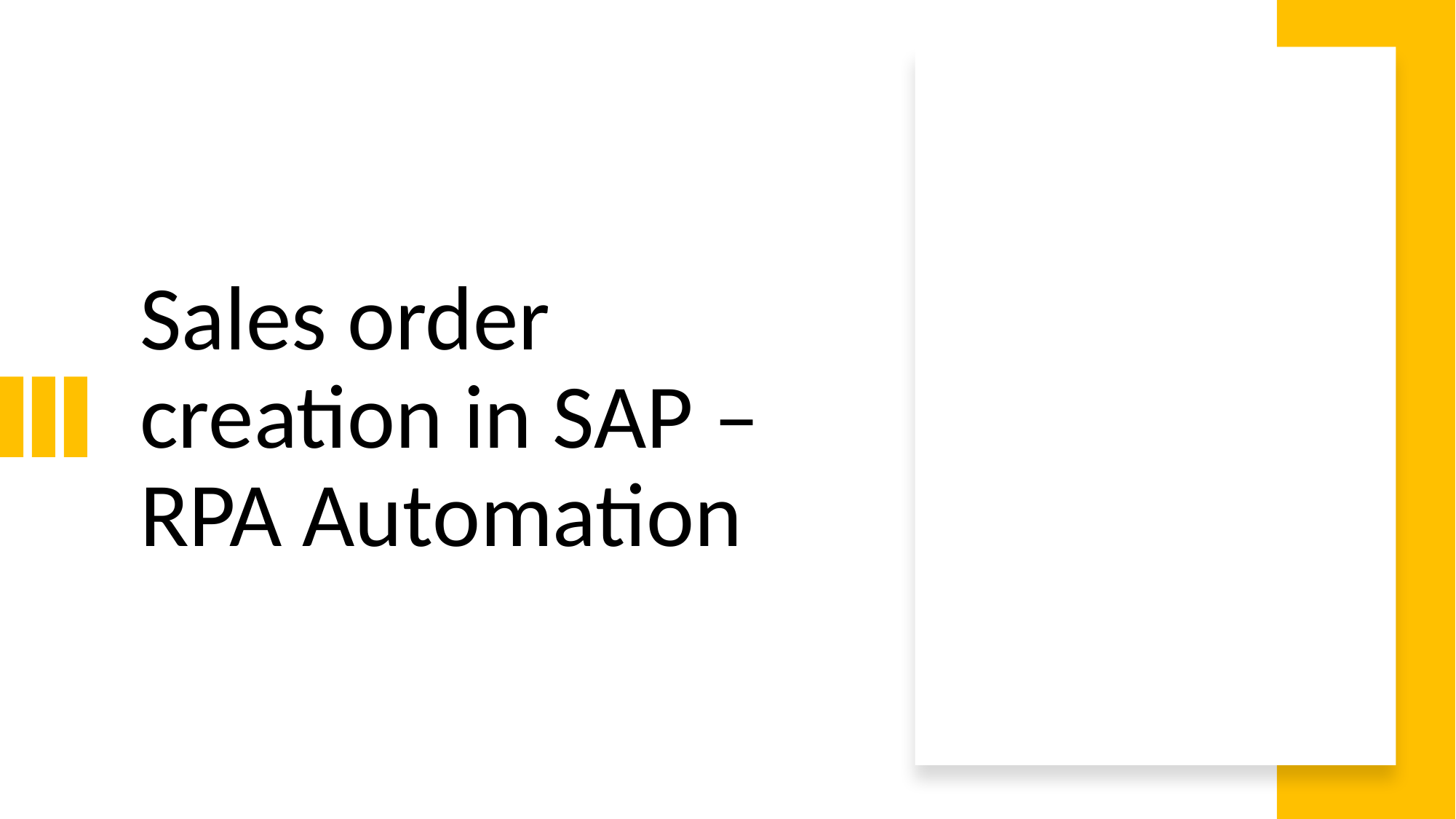

# Sales order creation in SAP – RPA Automation